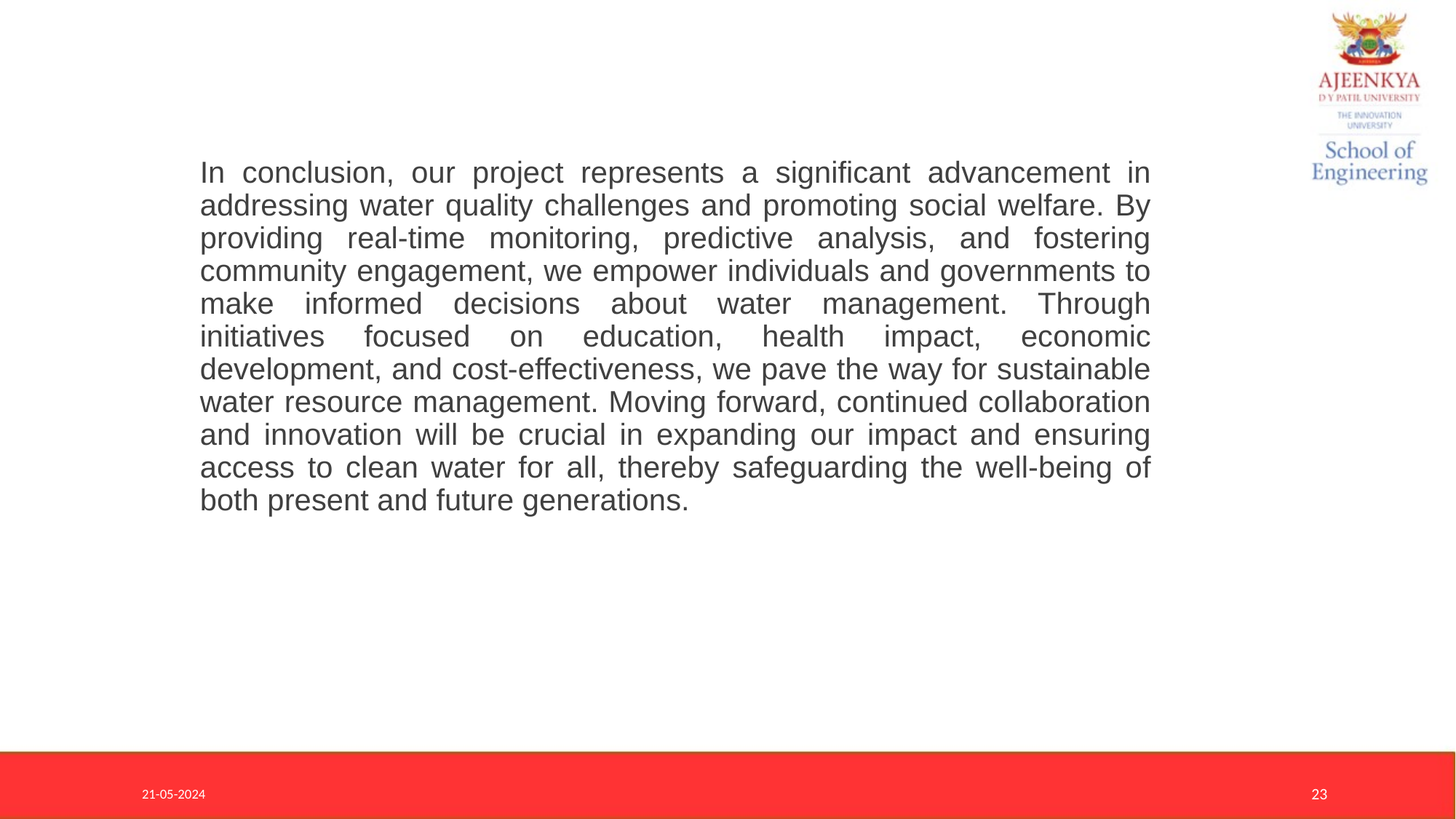

In conclusion, our project represents a significant advancement in addressing water quality challenges and promoting social welfare. By providing real-time monitoring, predictive analysis, and fostering community engagement, we empower individuals and governments to make informed decisions about water management. Through initiatives focused on education, health impact, economic development, and cost-effectiveness, we pave the way for sustainable water resource management. Moving forward, continued collaboration and innovation will be crucial in expanding our impact and ensuring access to clean water for all, thereby safeguarding the well-being of both present and future generations.
21-05-2024
23